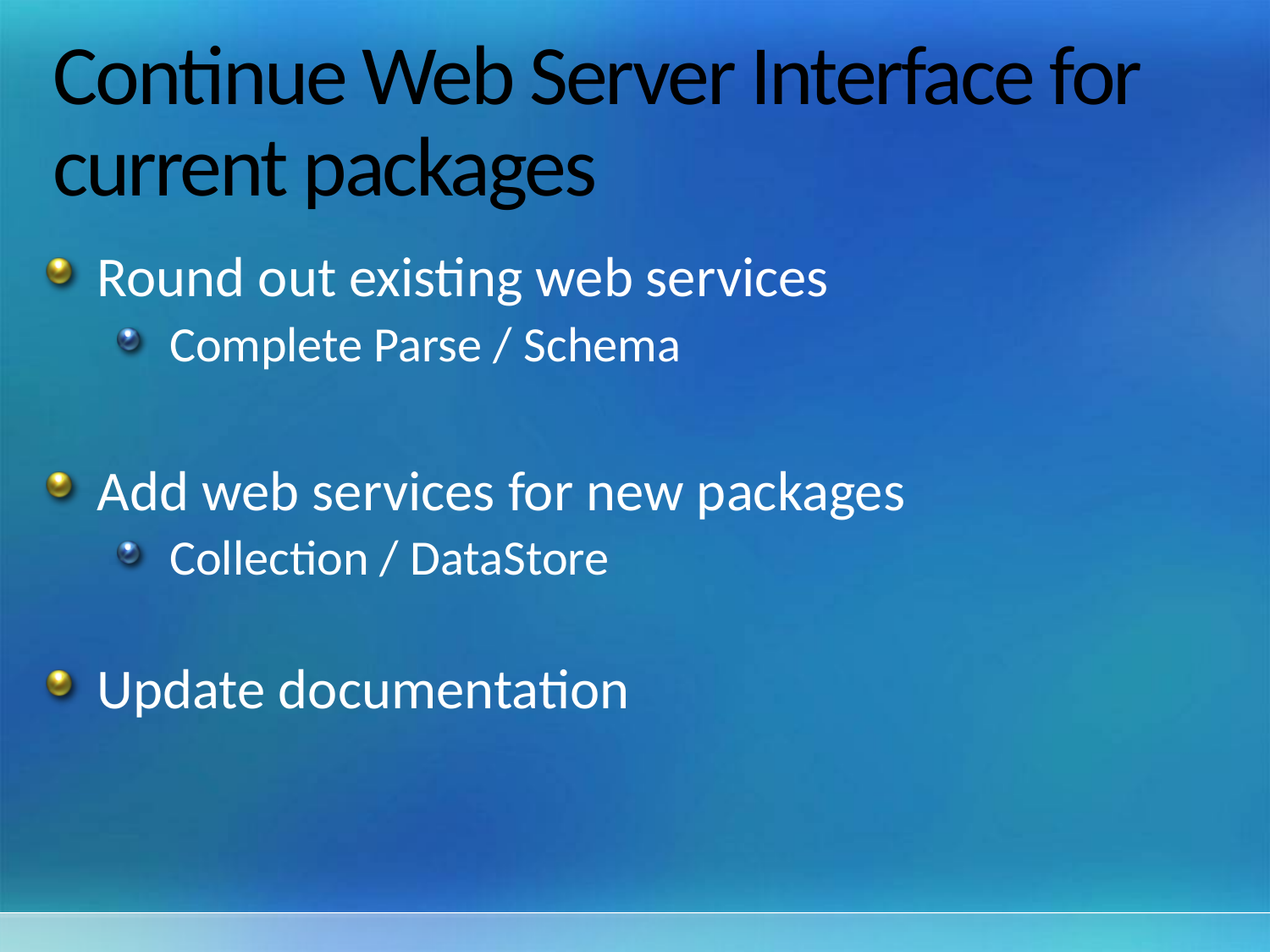

# Continue Web Server Interface for current packages

Round out existing web services
Complete Parse / Schema

Add web services for new packages
Collection / DataStore

Update documentation